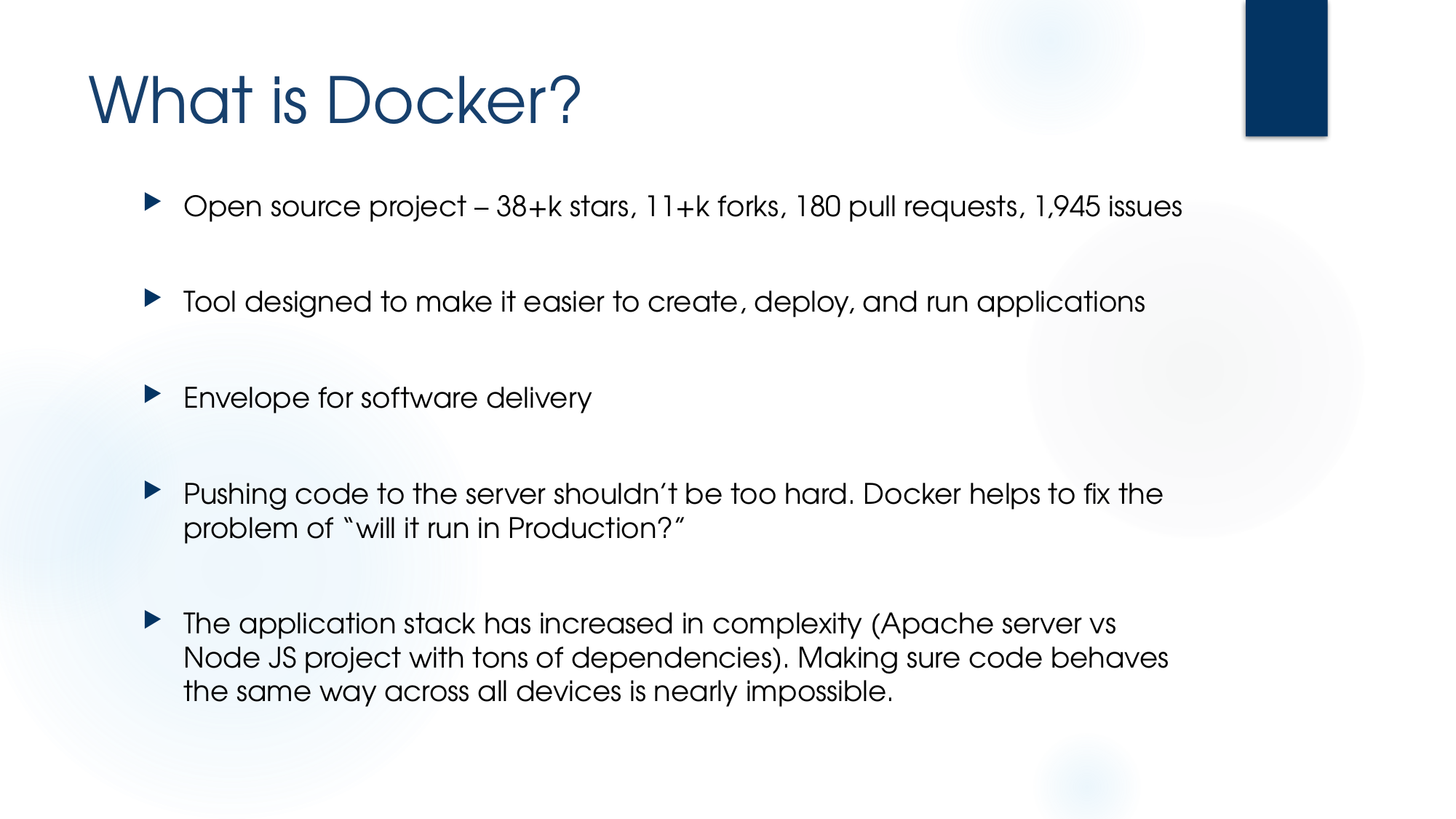

# What is Docker?
Open source project – 38+k stars, 11+k forks, 180 pull requests, 1,945 issues

Tool designed to make it easier to create, deploy, and run applications

Envelope for software delivery

Pushing code to the server shouldn’t be too hard. Docker helps to fix the problem of “will it run in Production?”

The application stack has increased in complexity (Apache server vs Node JS project with tons of dependencies). Making sure code behaves the same way across all devices is nearly impossible.